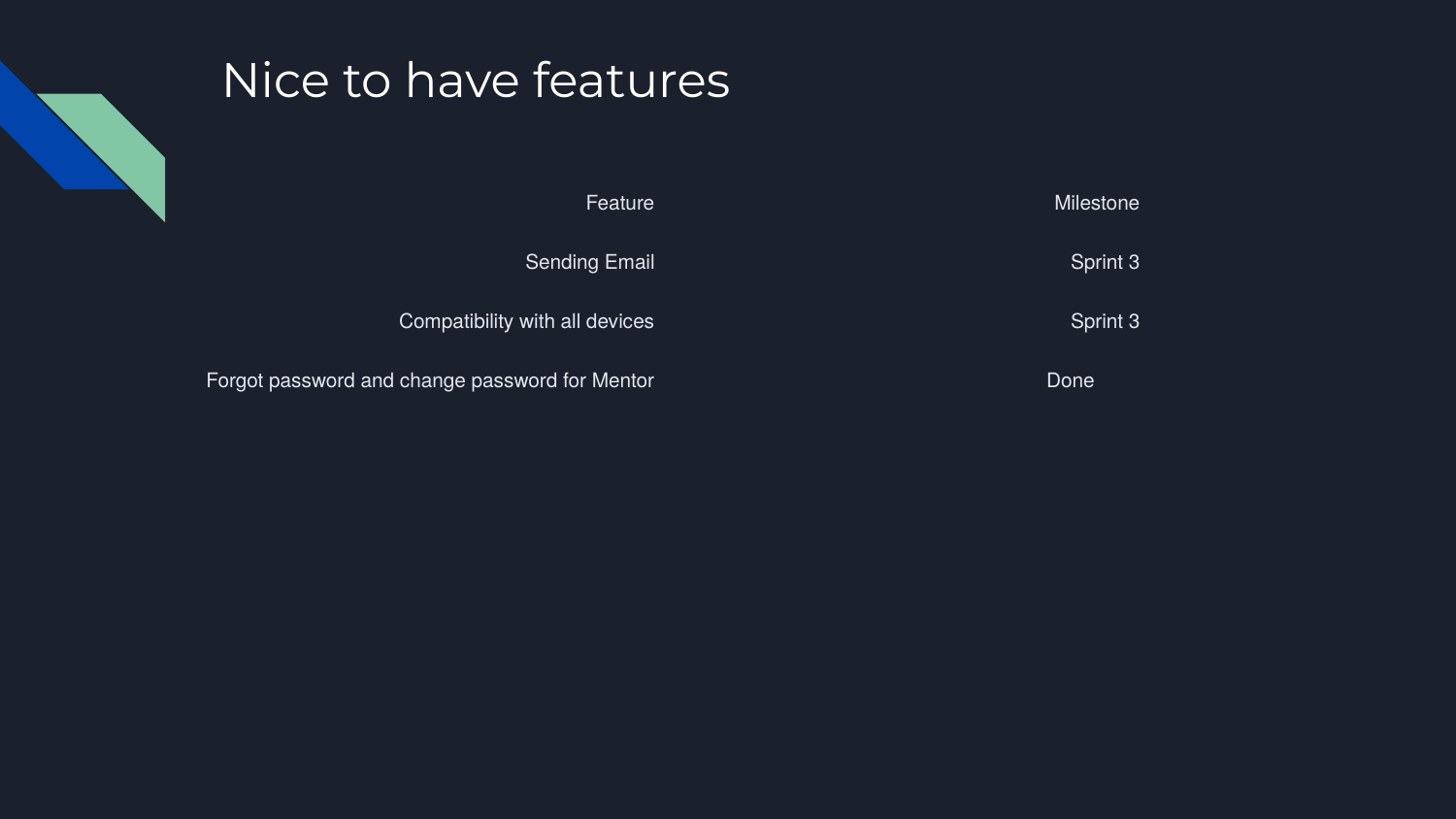

# Nice to have features

| Feature | Milestone |
| --- | --- |
| Sending Email | Sprint 3 |
| Compatibility with all devices | Sprint 3 |
| Forgot password and change password for Mentor | Done |